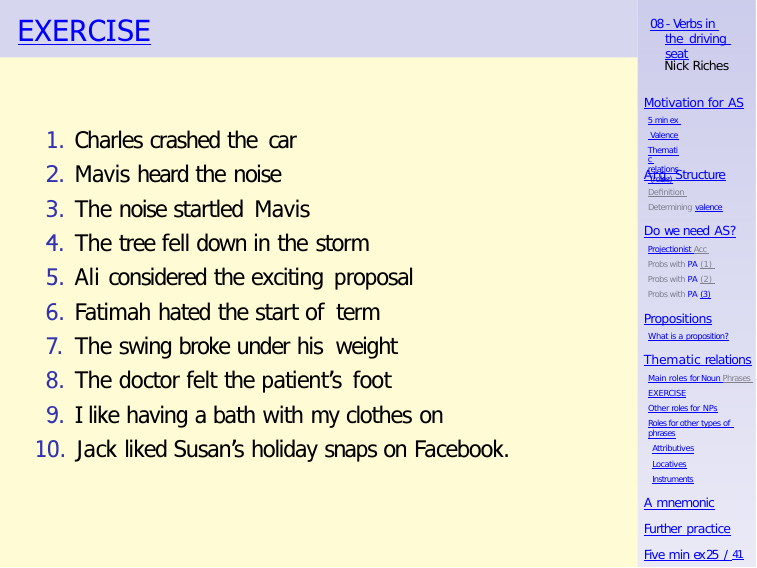

# EXERCISE
08 - Verbs in the  driving seat
Nick Riches
Motivation for AS
5 min ex  Valence
Thematic relations (roles)
Charles crashed the car
Mavis heard the noise
The noise startled Mavis
The tree fell down in the storm
Ali considered the exciting proposal
Fatimah hated the start of term
The swing broke under his weight
The doctor felt the patient’s foot
I like having a bath with my clothes on
Jack liked Susan’s holiday snaps on Facebook.
Arg. Structure
Definition  Determining valence
Do we need AS?
Projectionist Acc  Probs with PA (1)  Probs with PA (2)  Probs with PA (3)
Propositions
What is a proposition?
Thematic relations
Main roles for Noun Phrases  EXERCISE
Other roles for NPs
Roles for other types of  phrases
Attributives
Locatives
Instruments
A mnemonic
Further practice
Five min ex25 / 41